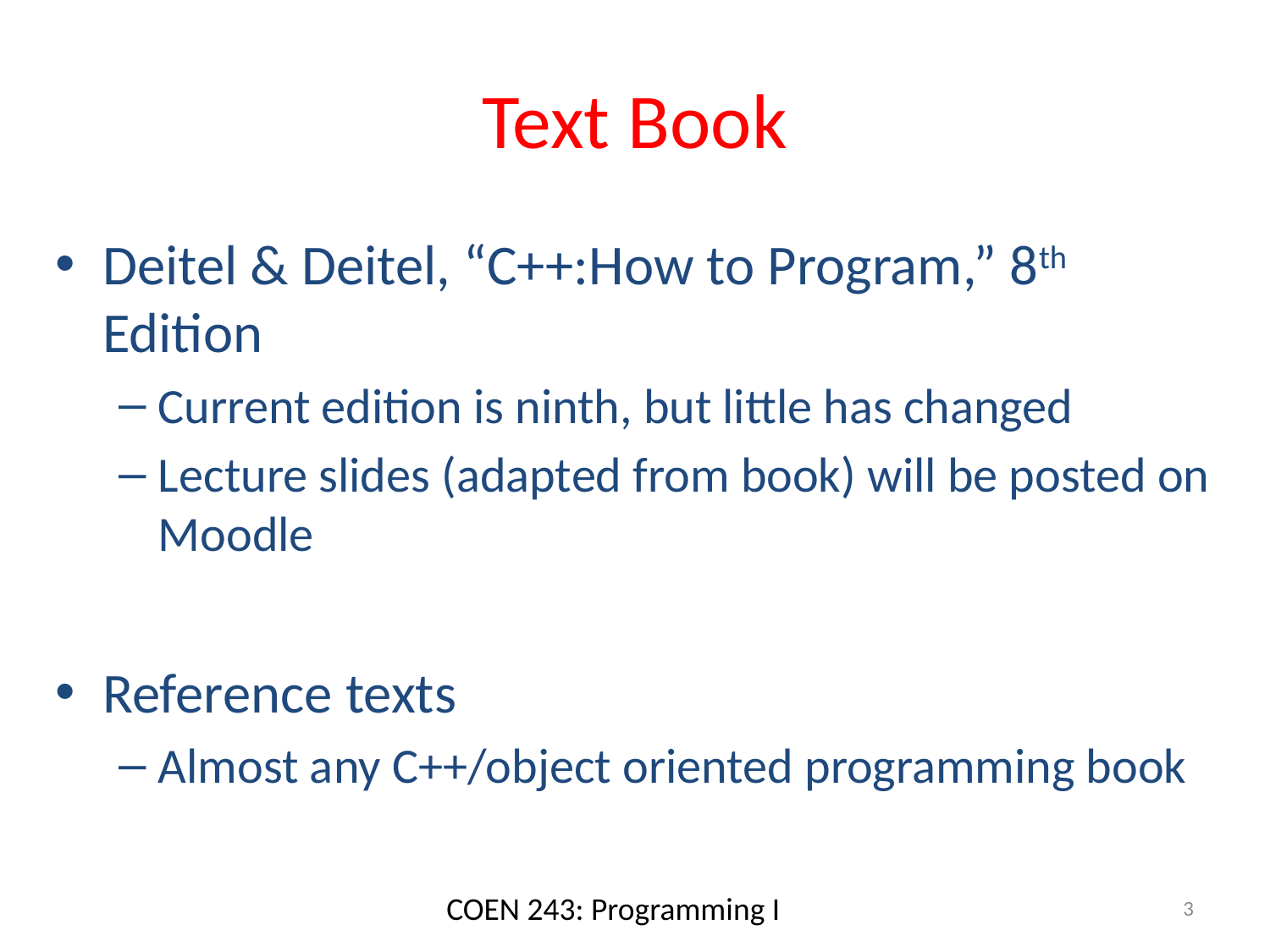

# Text Book
Deitel & Deitel, “C++:How to Program,” 8th Edition
Current edition is ninth, but little has changed
Lecture slides (adapted from book) will be posted on Moodle

Reference texts
Almost any C++/object oriented programming book

COEN 243: Programming I
3